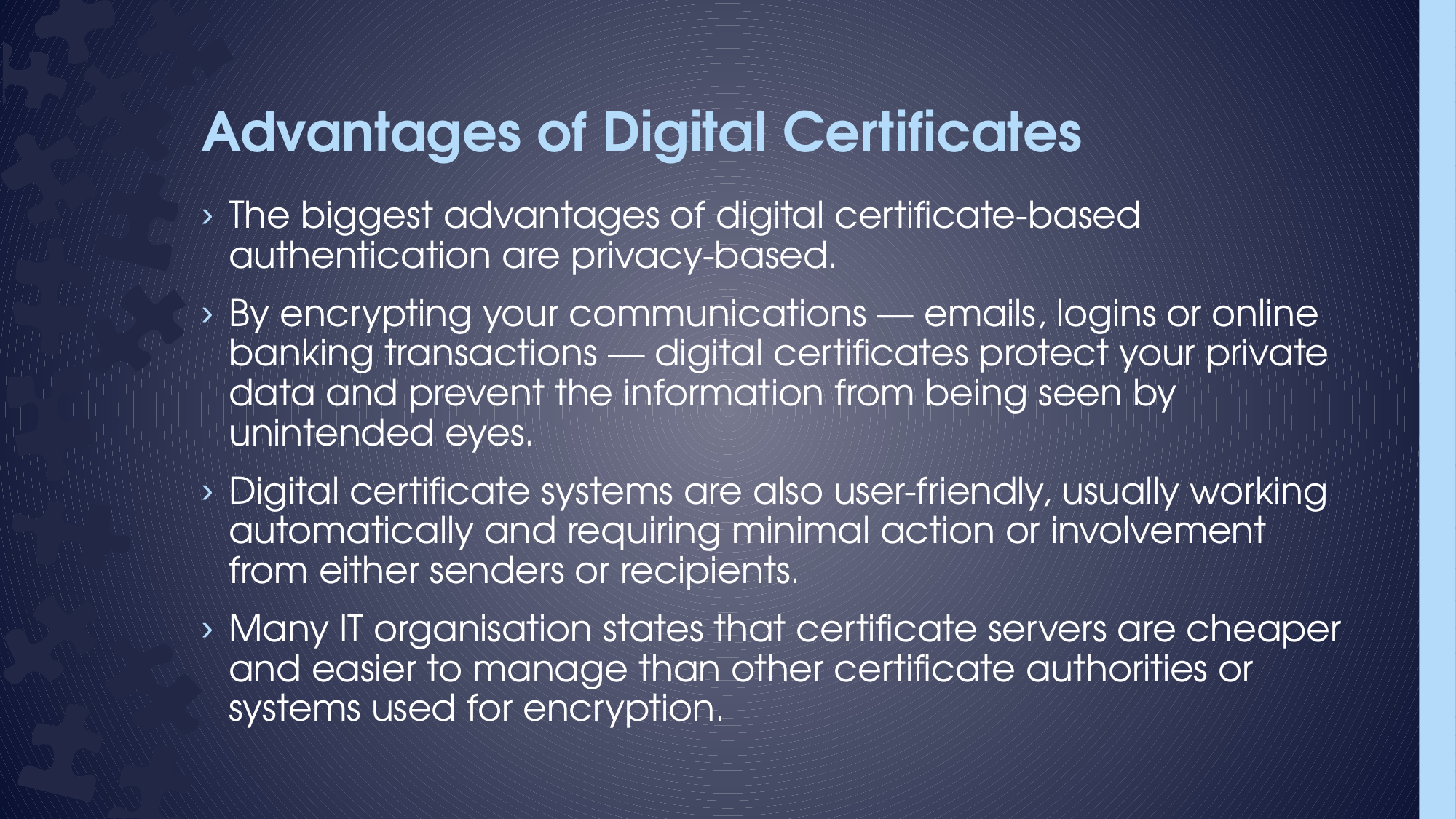

# Advantages of Digital Certificates
The biggest advantages of digital certificate-based authentication are privacy-based.
By encrypting your communications — emails, logins or online banking transactions — digital certificates protect your private data and prevent the information from being seen by unintended eyes.
Digital certificate systems are also user-friendly, usually working automatically and requiring minimal action or involvement from either senders or recipients.
Many IT organisation states that certificate servers are cheaper and easier to manage than other certificate authorities or systems used for encryption.